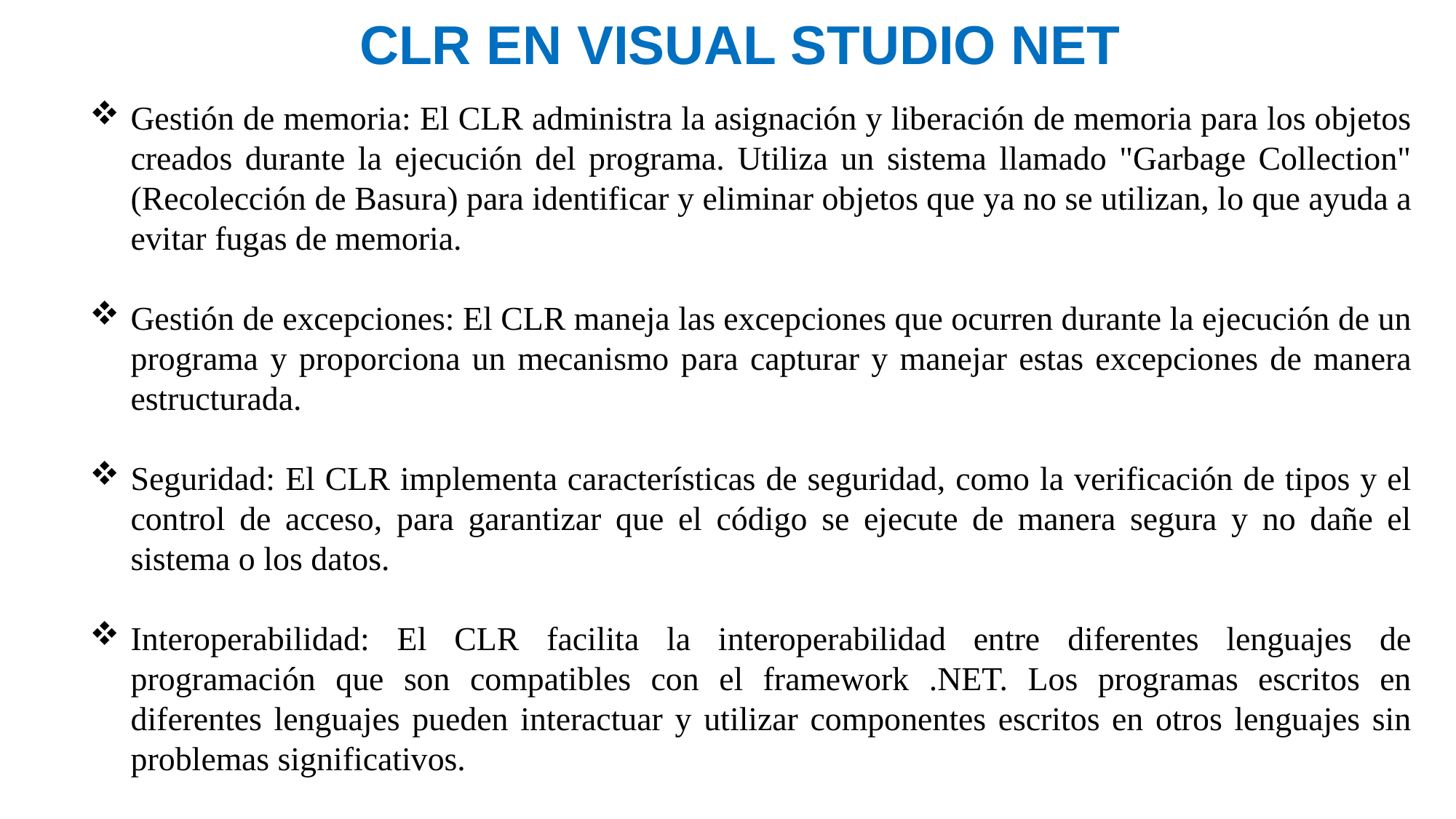

CLR EN VISUAL STUDIO NET
Gestión de memoria: El CLR administra la asignación y liberación de memoria para los objetos creados durante la ejecución del programa. Utiliza un sistema llamado "Garbage Collection" (Recolección de Basura) para identificar y eliminar objetos que ya no se utilizan, lo que ayuda a evitar fugas de memoria.

Gestión de excepciones: El CLR maneja las excepciones que ocurren durante la ejecución de un programa y proporciona un mecanismo para capturar y manejar estas excepciones de manera estructurada.

Seguridad: El CLR implementa características de seguridad, como la verificación de tipos y el control de acceso, para garantizar que el código se ejecute de manera segura y no dañe el sistema o los datos.

Interoperabilidad: El CLR facilita la interoperabilidad entre diferentes lenguajes de programación que son compatibles con el framework .NET. Los programas escritos en diferentes lenguajes pueden interactuar y utilizar componentes escritos en otros lenguajes sin problemas significativos.